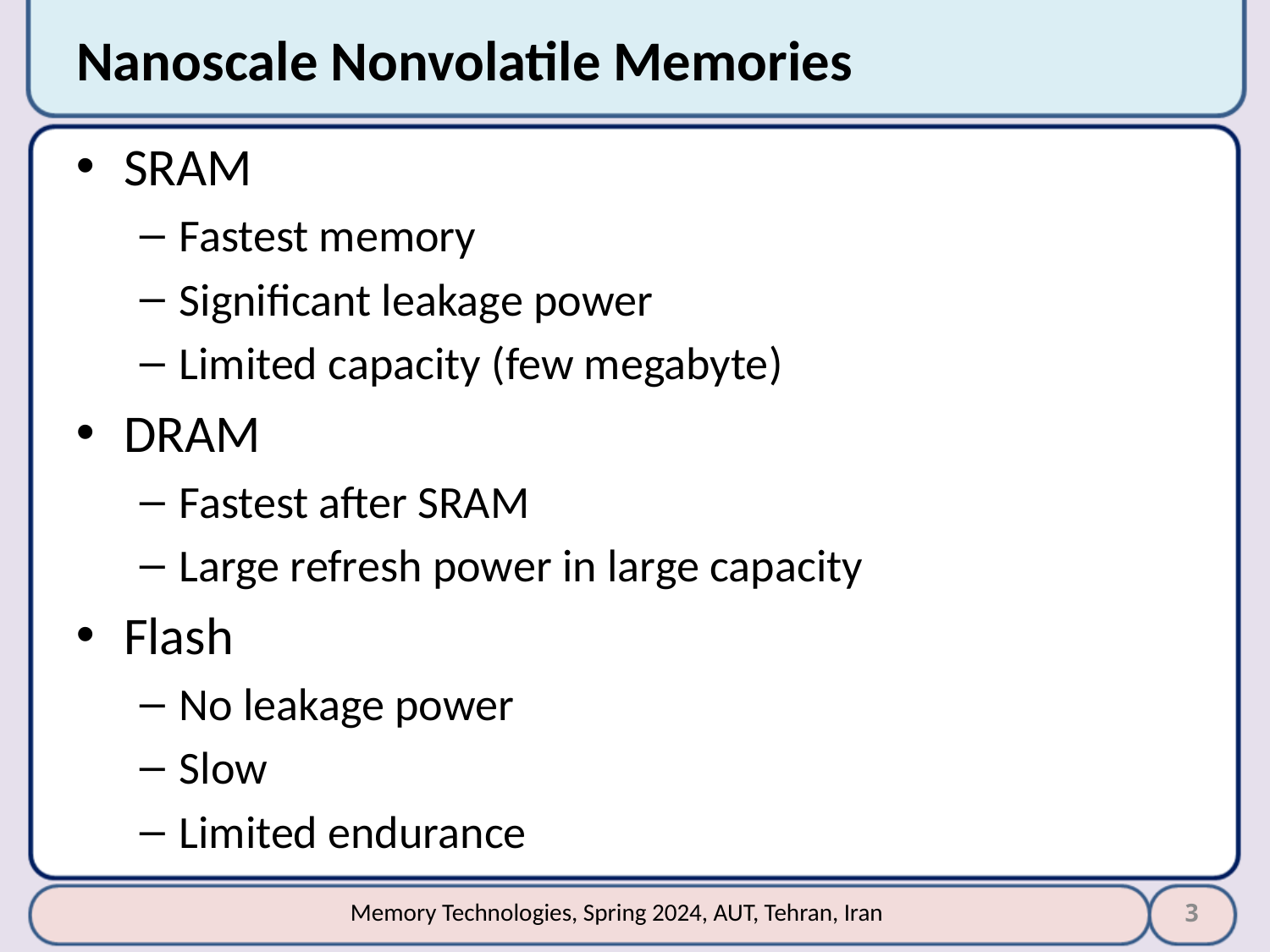

# Nanoscale Nonvolatile Memories
SRAM
Fastest memory
Significant leakage power
Limited capacity (few megabyte)
DRAM
Fastest after SRAM
Large refresh power in large capacity
Flash
No leakage power
Slow
Limited endurance
3
Memory Technologies, Spring 2024, AUT, Tehran, Iran